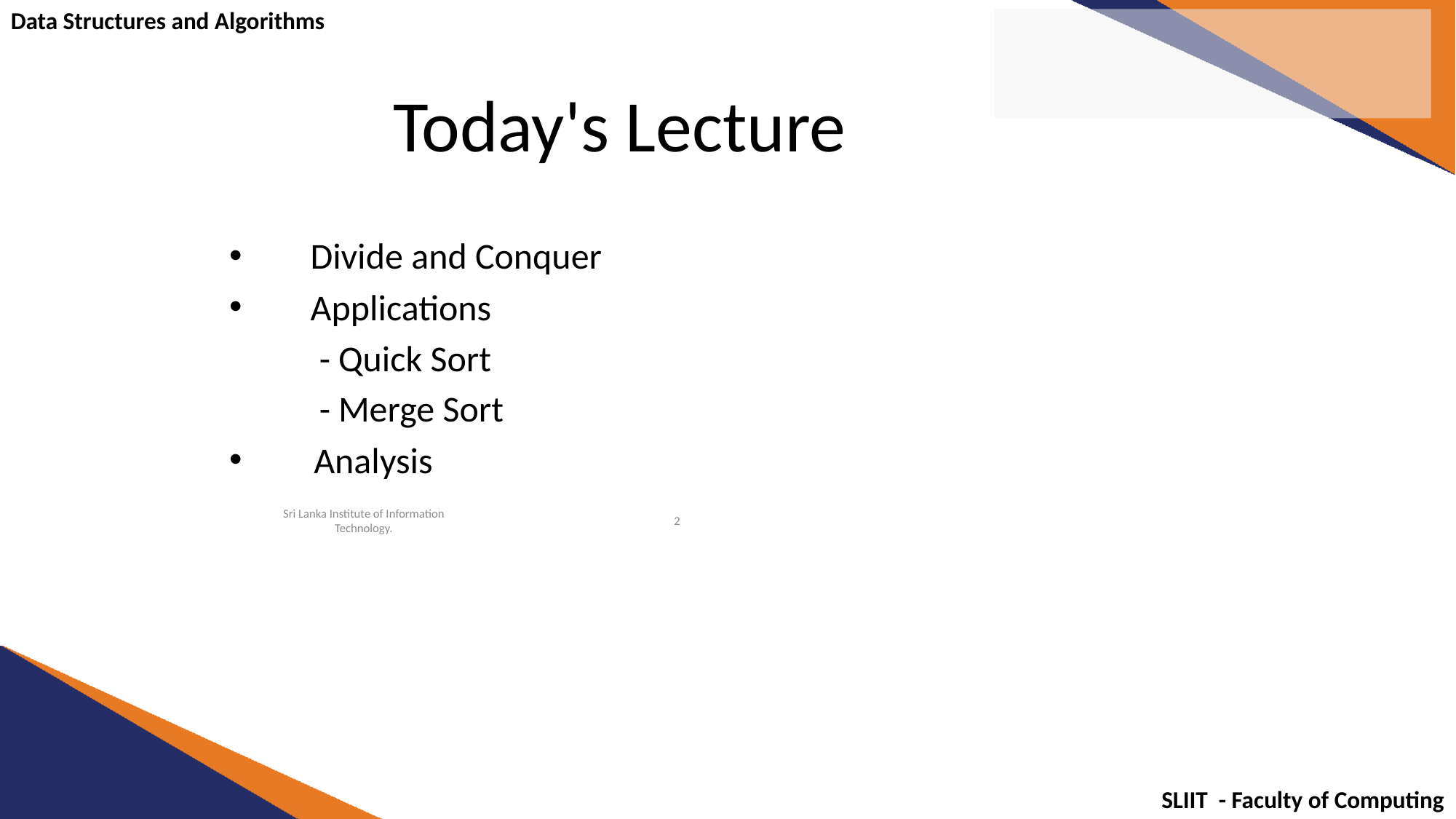

# Today's Lecture
Divide and Conquer
Applications
           -	Quick Sort
           -	Merge Sort
       Analysis
Sri Lanka Institute of Information Technology.
2